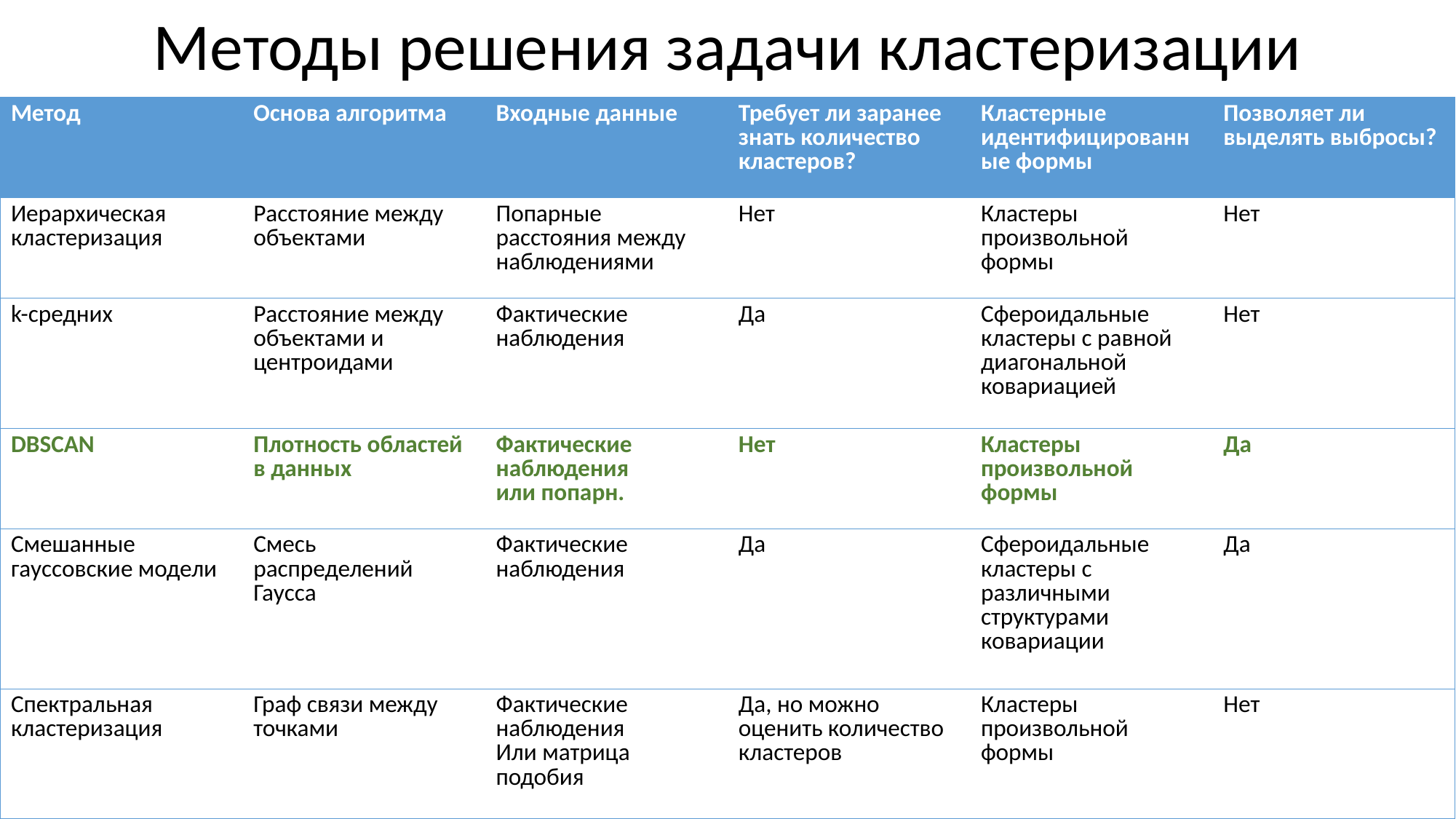

# Методы решения задачи кластеризации
| Метод | Основа алгоритма | Входные данные | Требует ли заранее знать количество кластеров? | Кластерные идентифицированные формы | Позволяет ли выделять выбросы? |
| --- | --- | --- | --- | --- | --- |
| Иерархическая кластеризация | Расстояние между объектами | Попарные расстояния между наблюдениями | Нет | Кластеры произвольной формы | Нет |
| k-средних | Расстояние между объектами и центроидами | Фактические наблюдения | Да | Сфероидальные кластеры с равной диагональной ковариацией | Нет |
| DBSCAN | Плотность областей в данных | Фактические наблюдения или попарн. | Нет | Кластеры произвольной формы | Да |
| Смешанные гауссовские модели | Смесь распределений Гаусса | Фактические наблюдения | Да | Сфероидальные кластеры с различными структурами ковариации | Да |
| Спектральная кластеризация | Граф связи между точками | Фактические наблюдения Или матрица подобия | Да, но можно оценить количество кластеров | Кластеры произвольной формы | Нет |